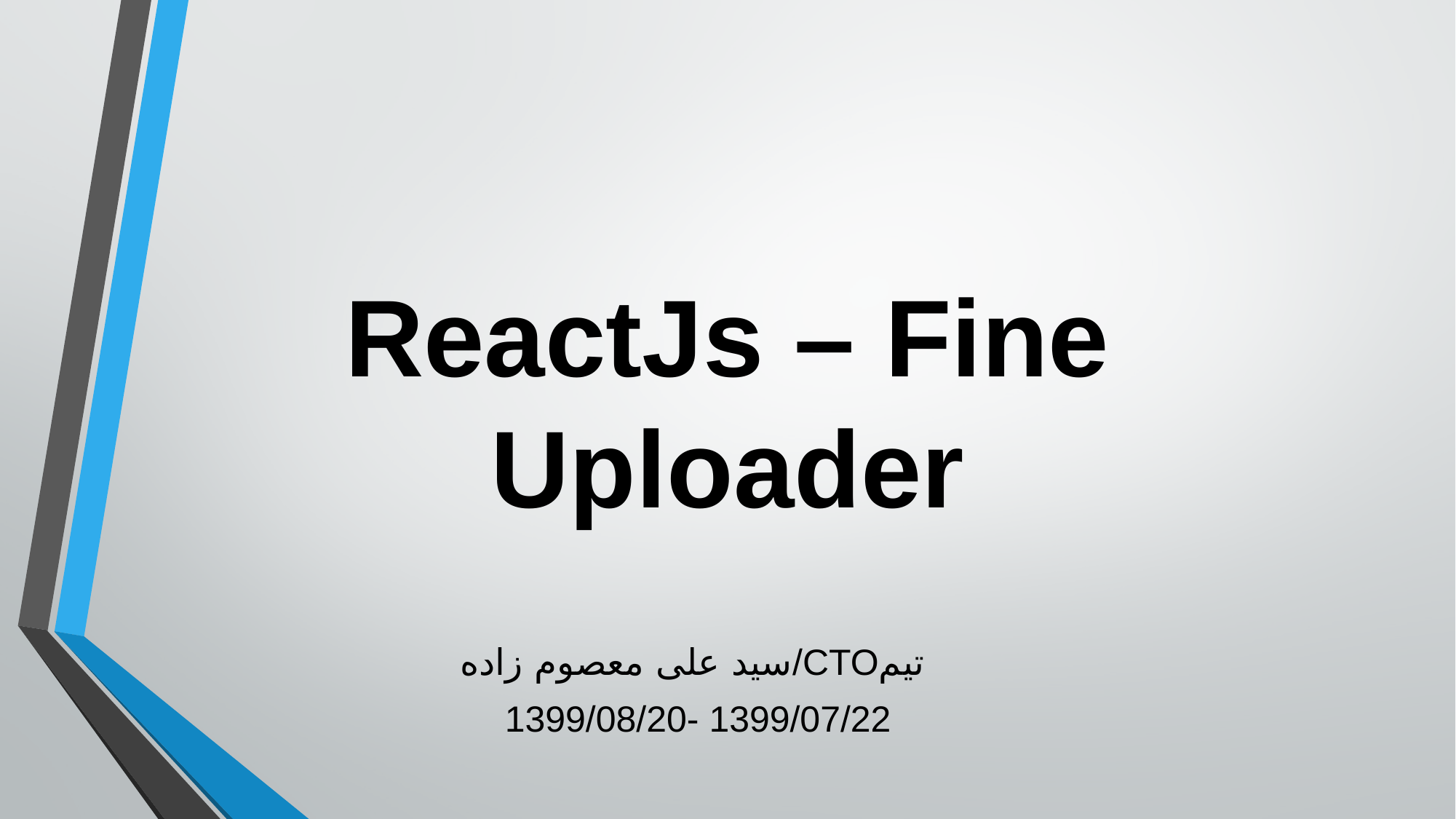

# ReactJs – Fine Uploader
سید علی معصوم زاده/ctoتیم
1399/08/20- 1399/07/22